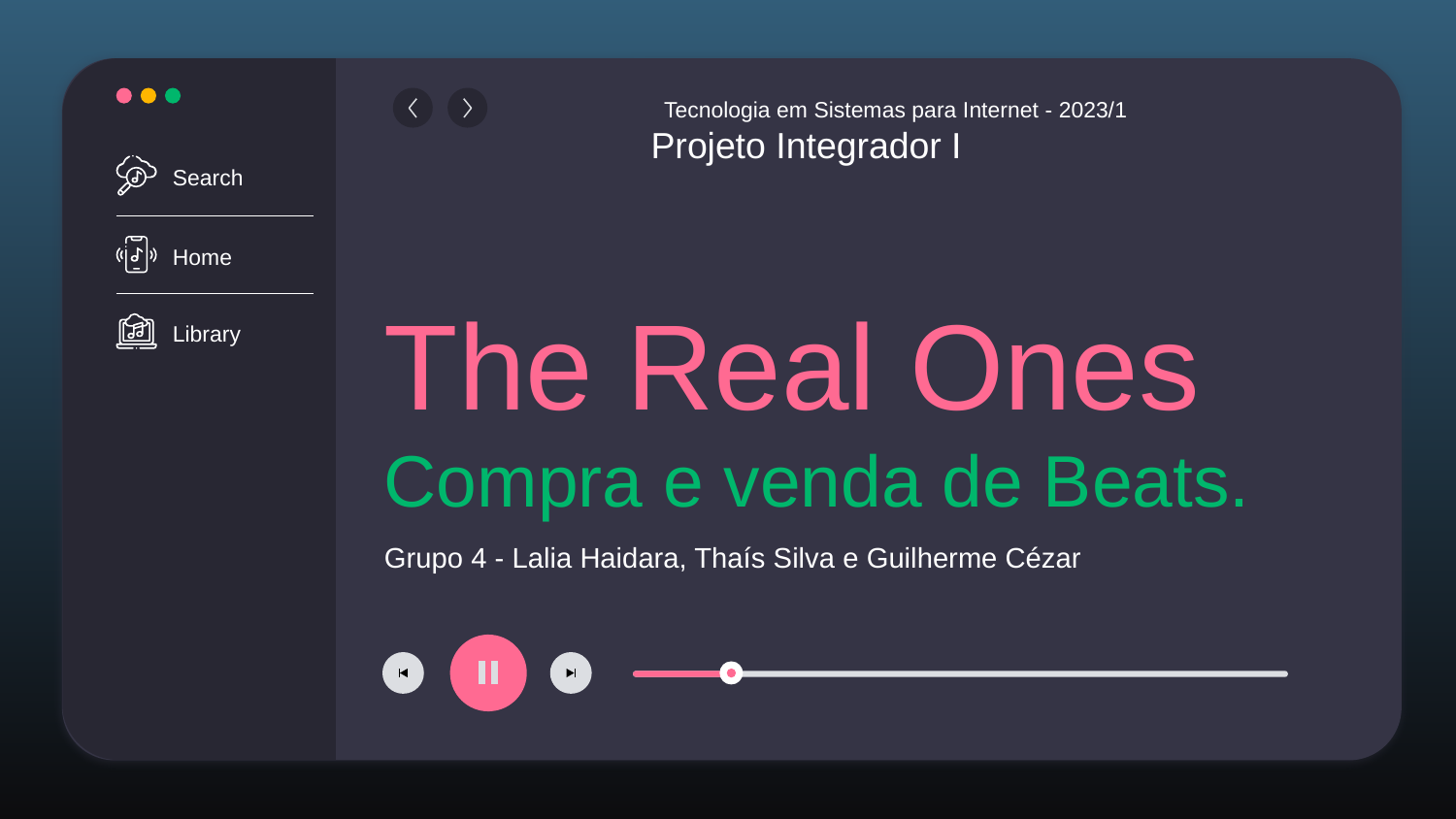

Search

Home

Library

	Tecnologia em Sistemas para Internet - 2023/1
             Projeto Integrador I
# The Real Ones
Compra e venda de Beats.
Grupo 4 - Lalia Haidara, Thaís Silva e Guilherme Cézar